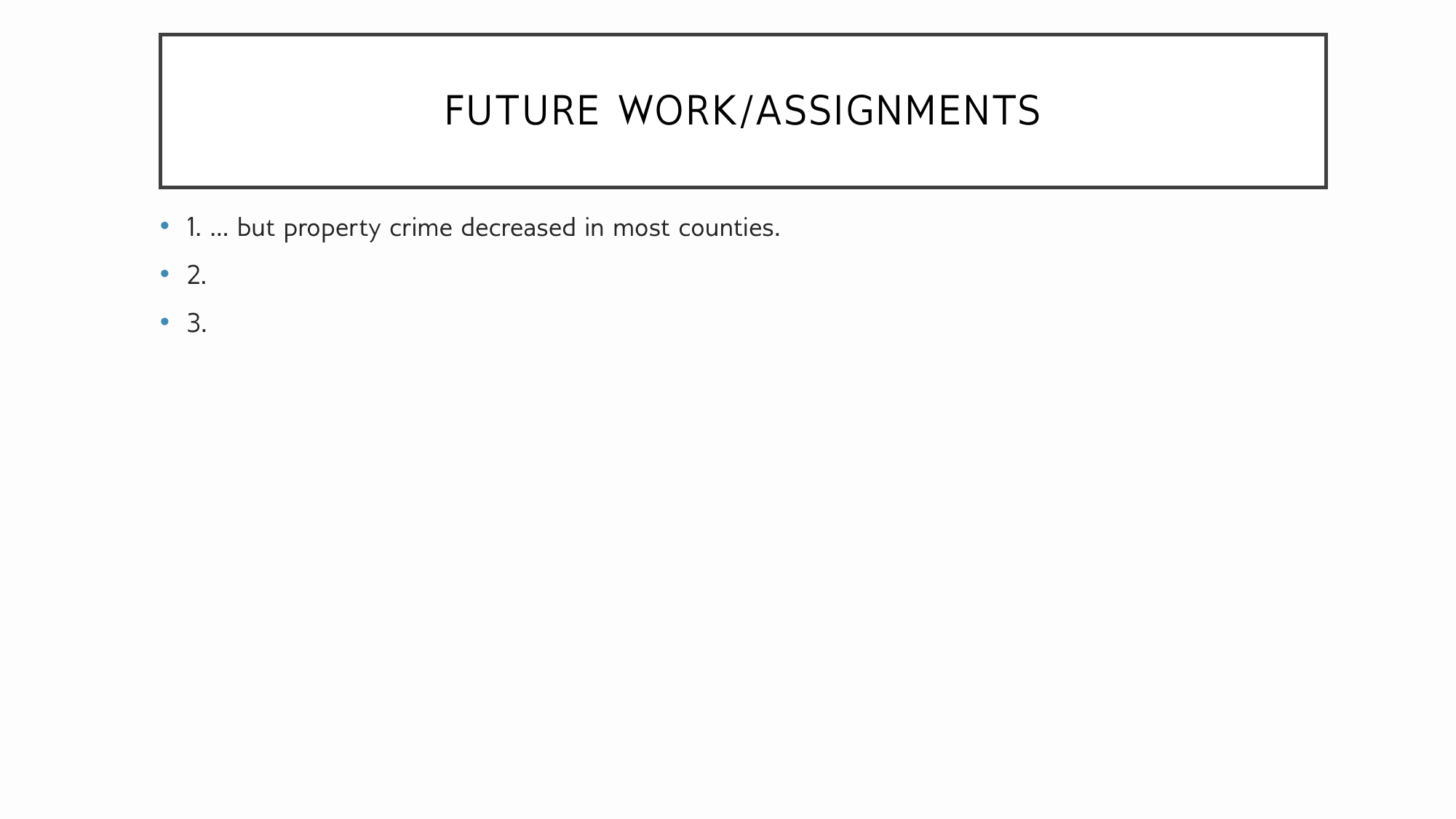

# Future Work/Assignments
1. … but property crime decreased in most counties.
2.
3.